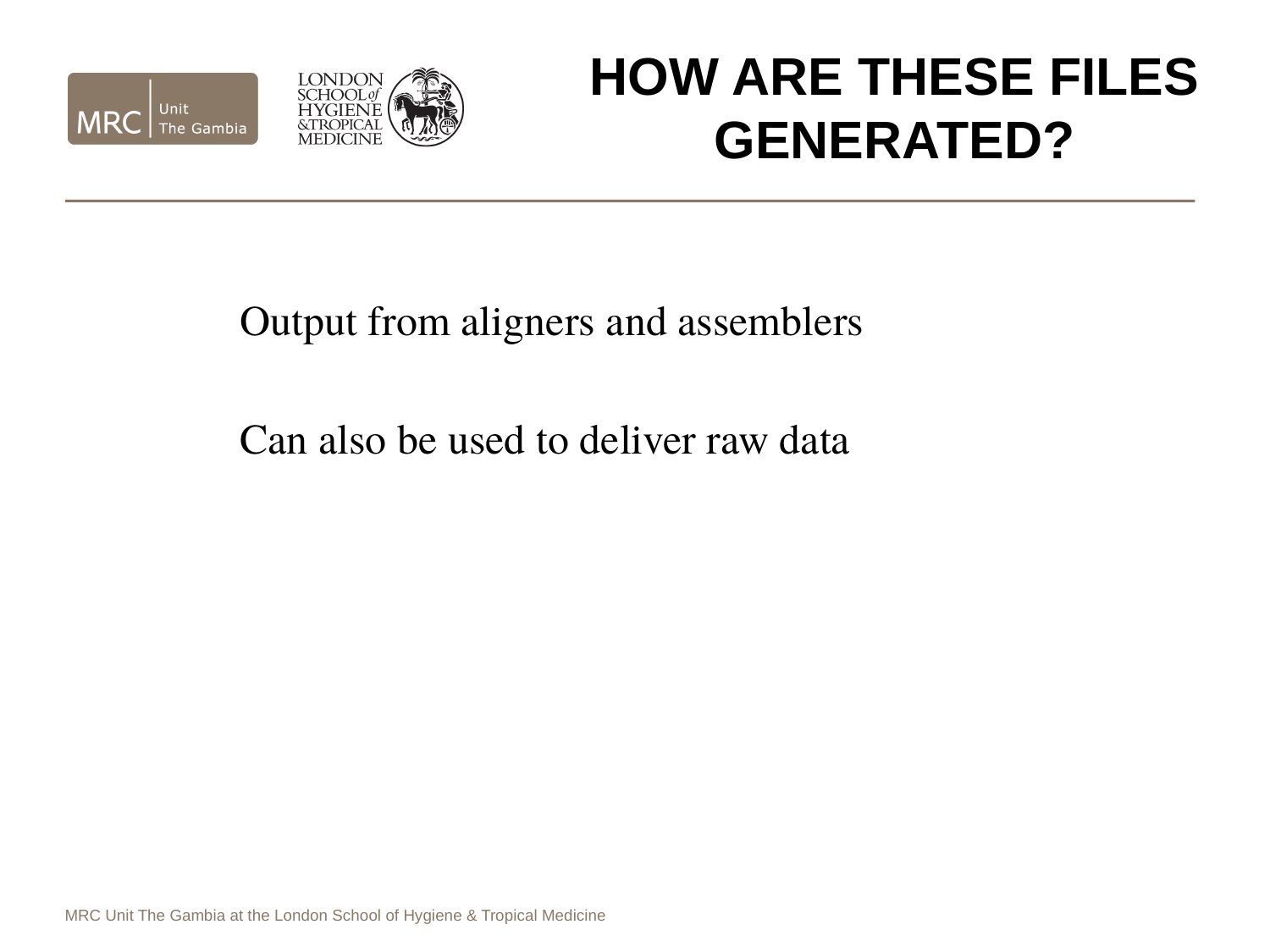

# How are these files generated?
Output from aligners and assemblers

Can also be used to deliver raw data